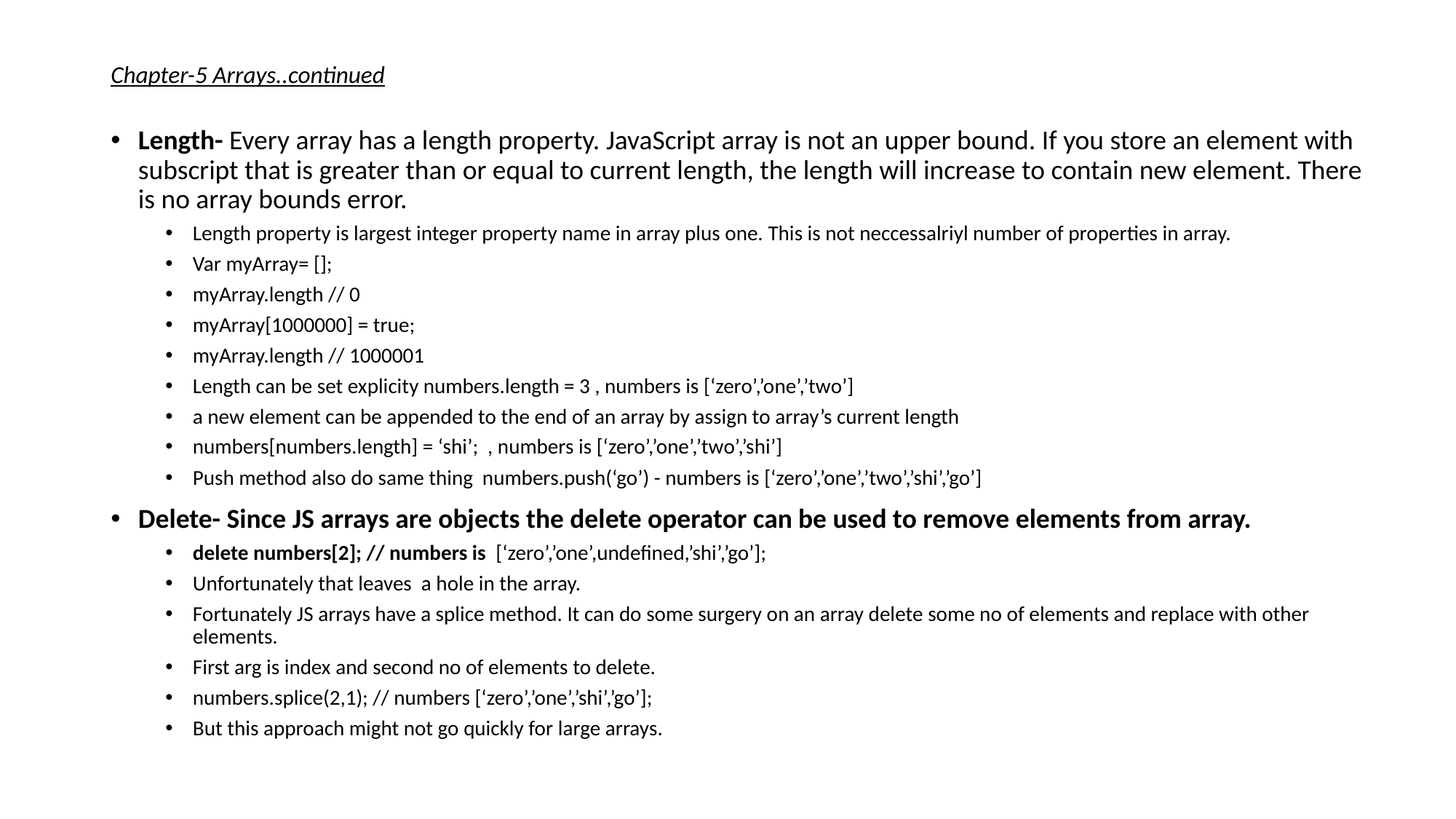

# Chapter-5 Arrays..continued
Length- Every array has a length property. JavaScript array is not an upper bound. If you store an element with subscript that is greater than or equal to current length, the length will increase to contain new element. There is no array bounds error.
Length property is largest integer property name in array plus one. This is not neccessalriyl number of properties in array.
Var myArray= [];
myArray.length // 0
myArray[1000000] = true;
myArray.length // 1000001
Length can be set explicity numbers.length = 3 , numbers is [‘zero’,’one’,’two’]
a new element can be appended to the end of an array by assign to array’s current length
numbers[numbers.length] = ‘shi’;  , numbers is [‘zero’,’one’,’two’,’shi’]
Push method also do same thing  numbers.push(‘go’) - numbers is [‘zero’,’one’,’two’,’shi’,’go’]
Delete- Since JS arrays are objects the delete operator can be used to remove elements from array.
delete numbers[2]; // numbers is  [‘zero’,’one’,undefined,’shi’,’go’];
Unfortunately that leaves  a hole in the array.
Fortunately JS arrays have a splice method. It can do some surgery on an array delete some no of elements and replace with other elements.
First arg is index and second no of elements to delete.
numbers.splice(2,1); // numbers [‘zero’,’one’,’shi’,’go’];
But this approach might not go quickly for large arrays.